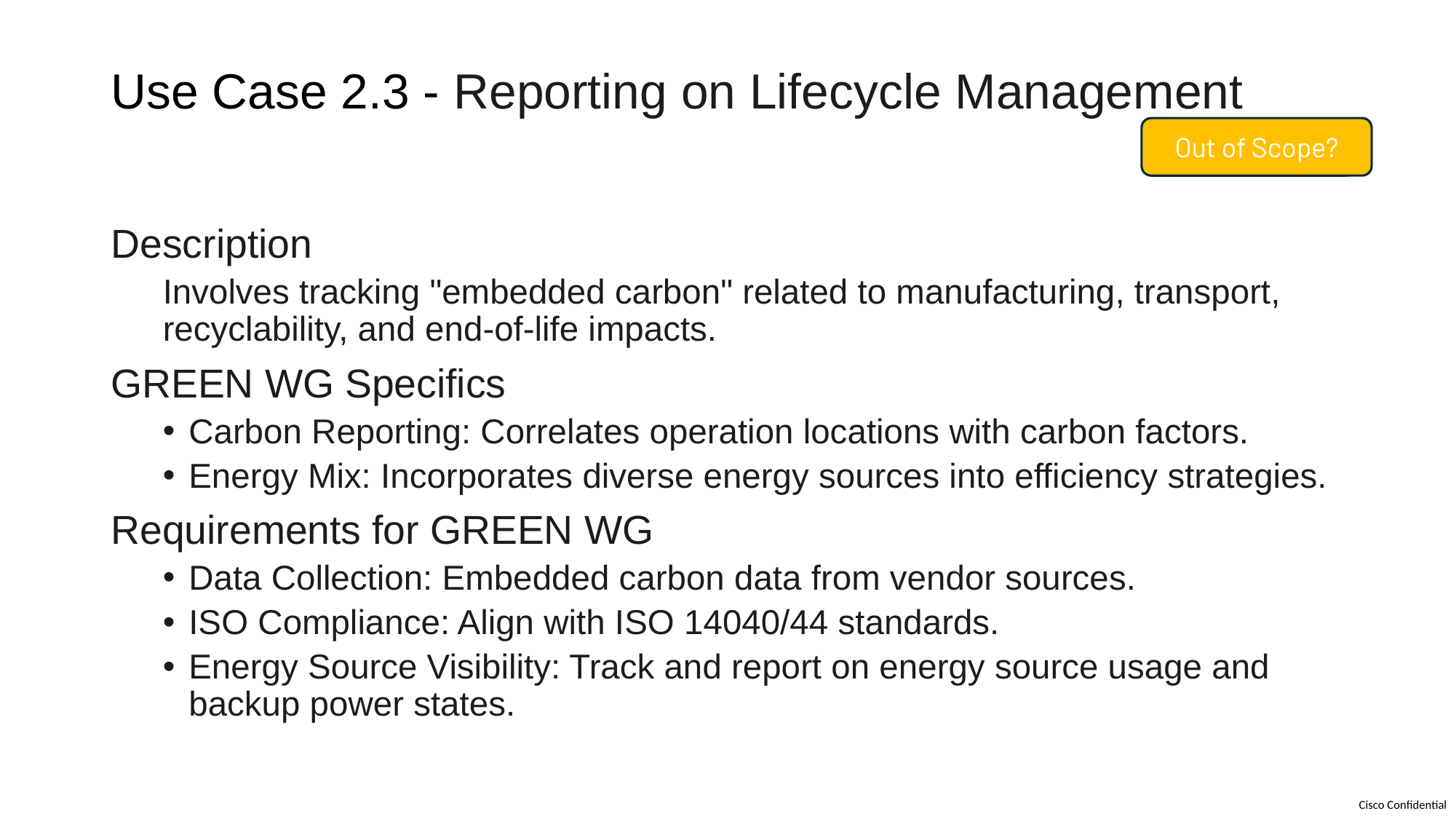

# Use Case 2.3 - Reporting on Lifecycle Management
Out of Scope?
Description
Involves tracking "embedded carbon" related to manufacturing, transport, recyclability, and end-of-life impacts.
GREEN WG Specifics
Carbon Reporting: Correlates operation locations with carbon factors.
Energy Mix: Incorporates diverse energy sources into efficiency strategies.
Requirements for GREEN WG
Data Collection: Embedded carbon data from vendor sources.
ISO Compliance: Align with ISO 14040/44 standards.
Energy Source Visibility: Track and report on energy source usage and backup power states.